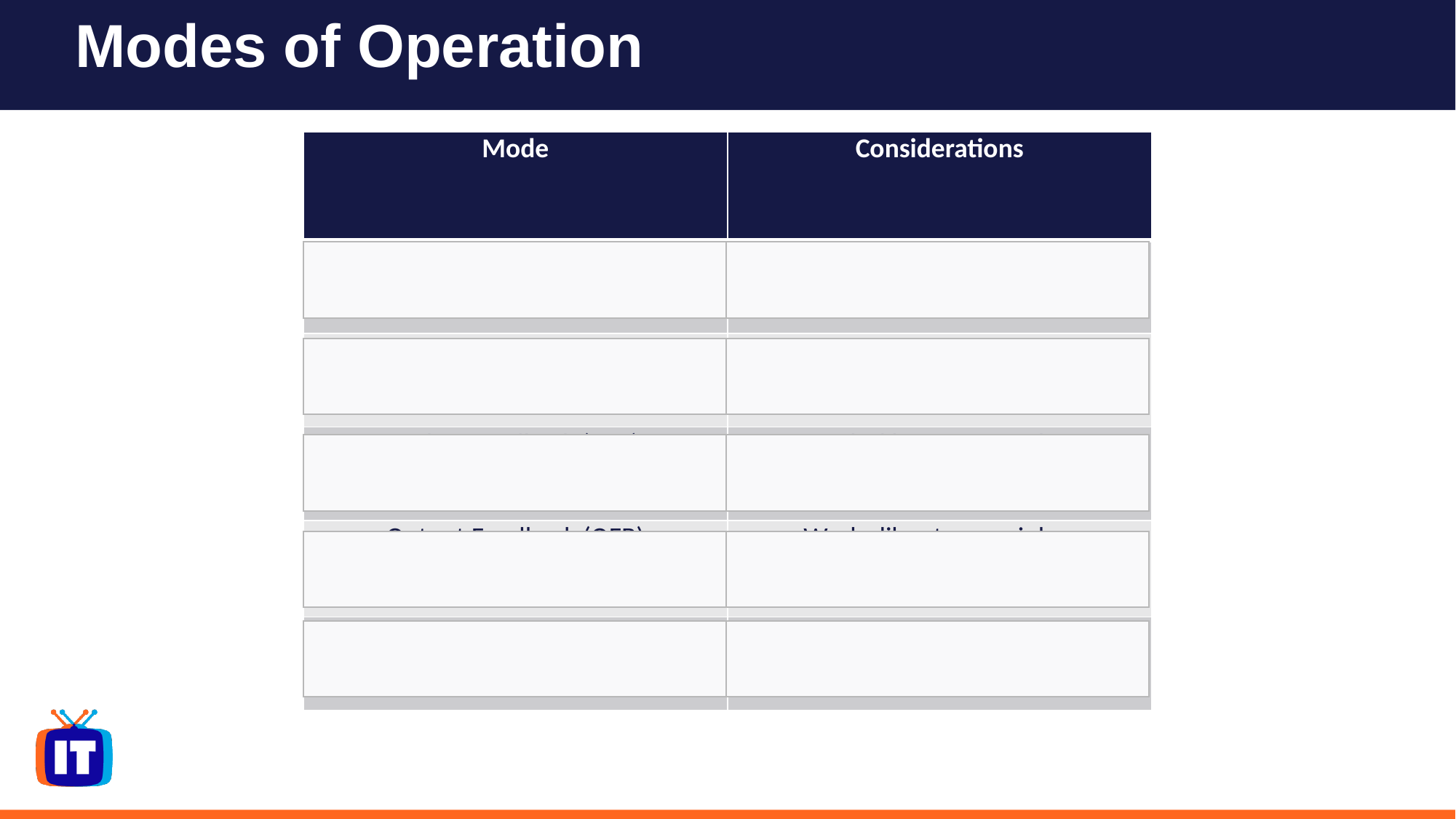

# Modes of Operation
| Mode | Considerations |
| --- | --- |
| Electronic Code Book | Weakest |
| Cipher Block Chaining | Errors affect whole chain |
| Cipher Feedback (CFB) | Works like stream cipher |
| Output Feedback (OFB) | Works like stream cipher |
| Counter Mode (CTR) | Strongest |